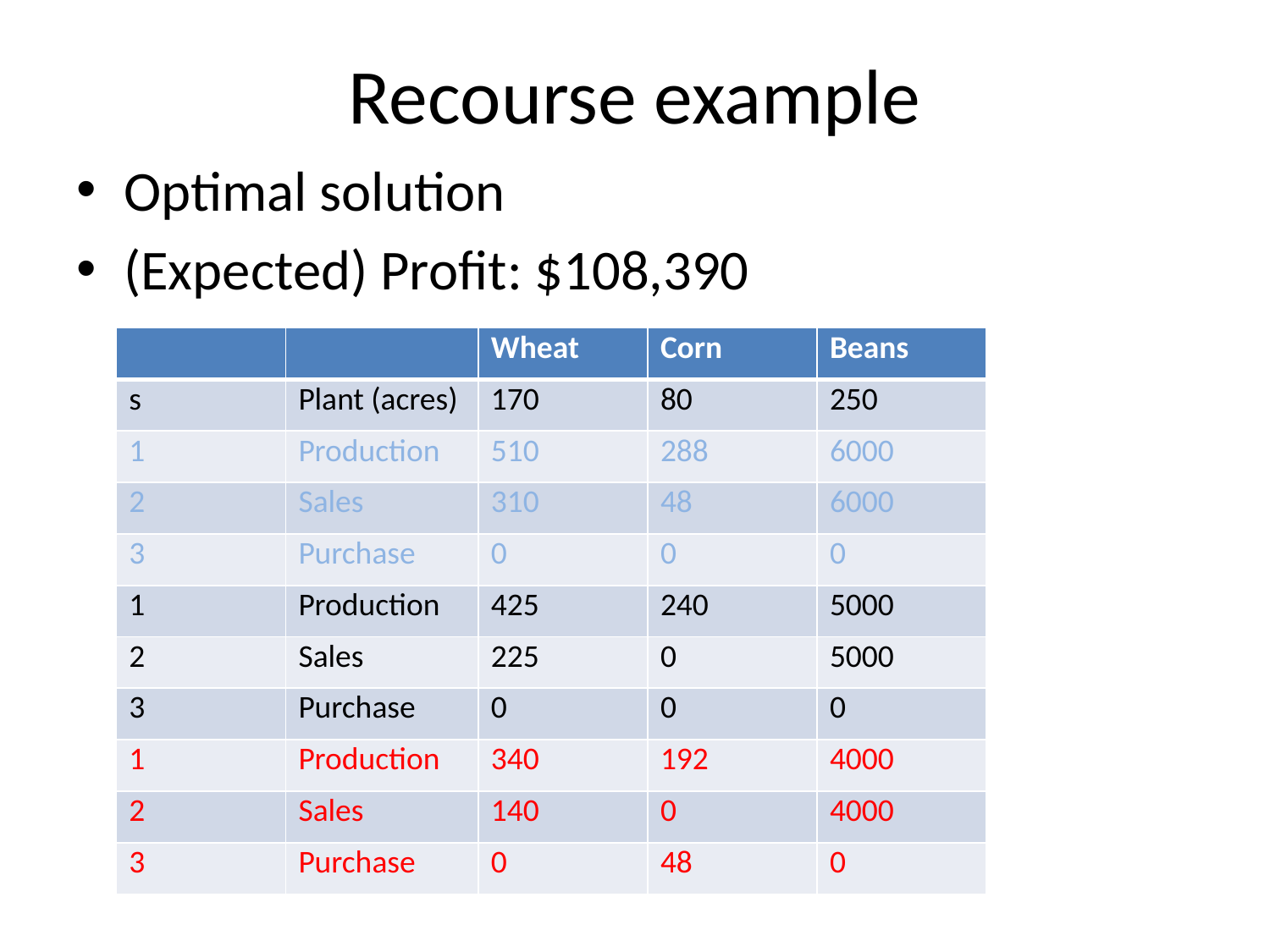

# Recourse example
Optimal solution
(Expected) Proﬁt: $108,390

|  |  | Wheat | Corn | Beans |
| --- | --- | --- | --- | --- |
| s | Plant (acres) | 170 | 80 | 250 |
| 1 | Production | 510 | 288 | 6000 |
| 2 | Sales | 310 | 48 | 6000 |
| 3 | Purchase | 0 | 0 | 0 |
| 1 | Production | 425 | 240 | 5000 |
| 2 | Sales | 225 | 0 | 5000 |
| 3 | Purchase | 0 | 0 | 0 |
| 1 | Production | 340 | 192 | 4000 |
| 2 | Sales | 140 | 0 | 4000 |
| 3 | Purchase | 0 | 48 | 0 |